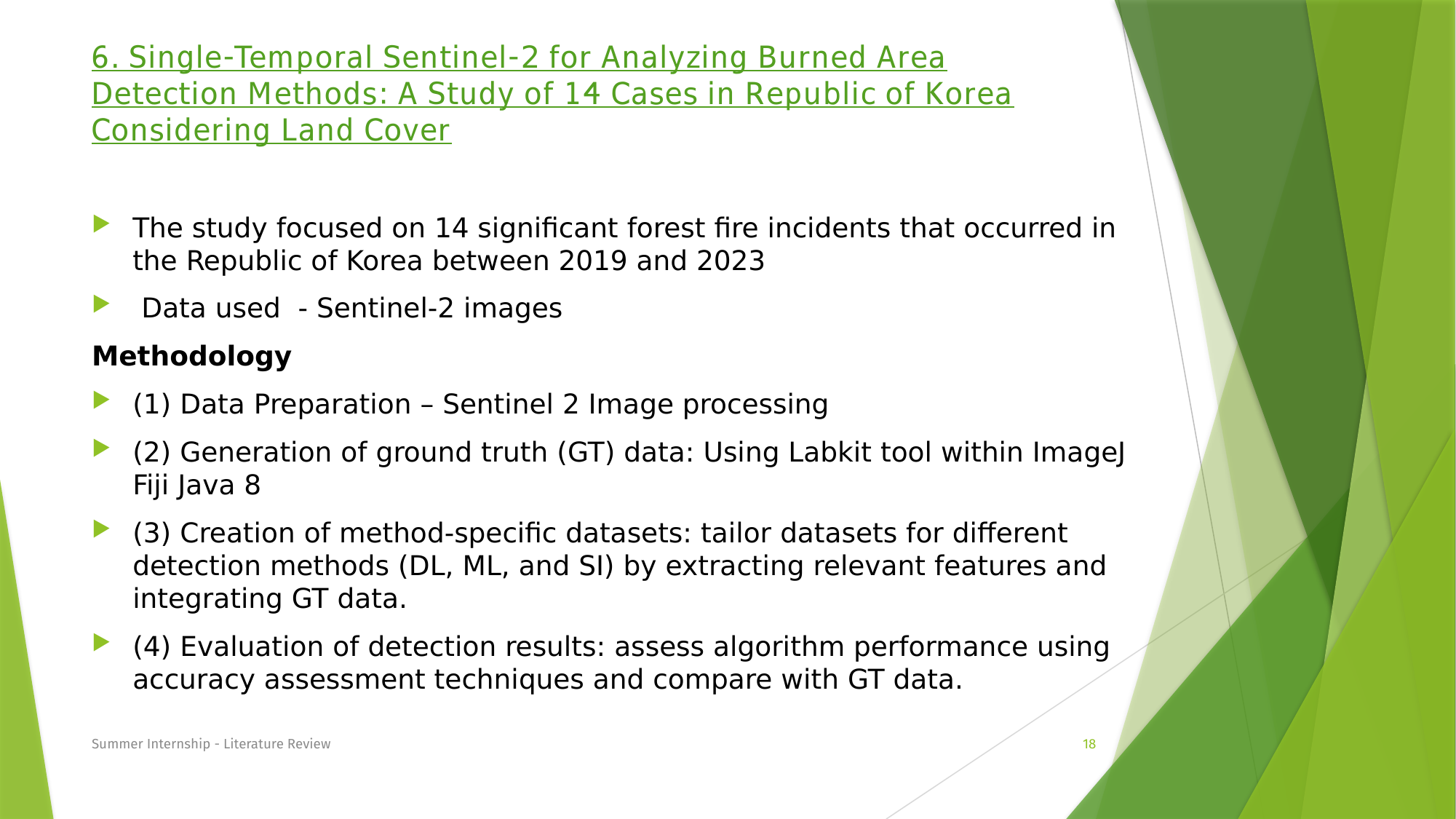

# 6. Single-Temporal Sentinel-2 for Analyzing Burned Area Detection Methods: A Study of 14 Cases in Republic of Korea Considering Land Cover
The study focused on 14 significant forest fire incidents that occurred in the Republic of Korea between 2019 and 2023
 Data used  - Sentinel-2 images
Methodology
(1) Data Preparation – Sentinel 2 Image processing
(2) Generation of ground truth (GT) data: Using Labkit tool within ImageJ Fiji Java 8
(3) Creation of method-specific datasets: tailor datasets for different detection methods (DL, ML, and SI) by extracting relevant features and integrating GT data.
(4) Evaluation of detection results: assess algorithm performance using accuracy assessment techniques and compare with GT data.

Summer Internship - Literature Review
18